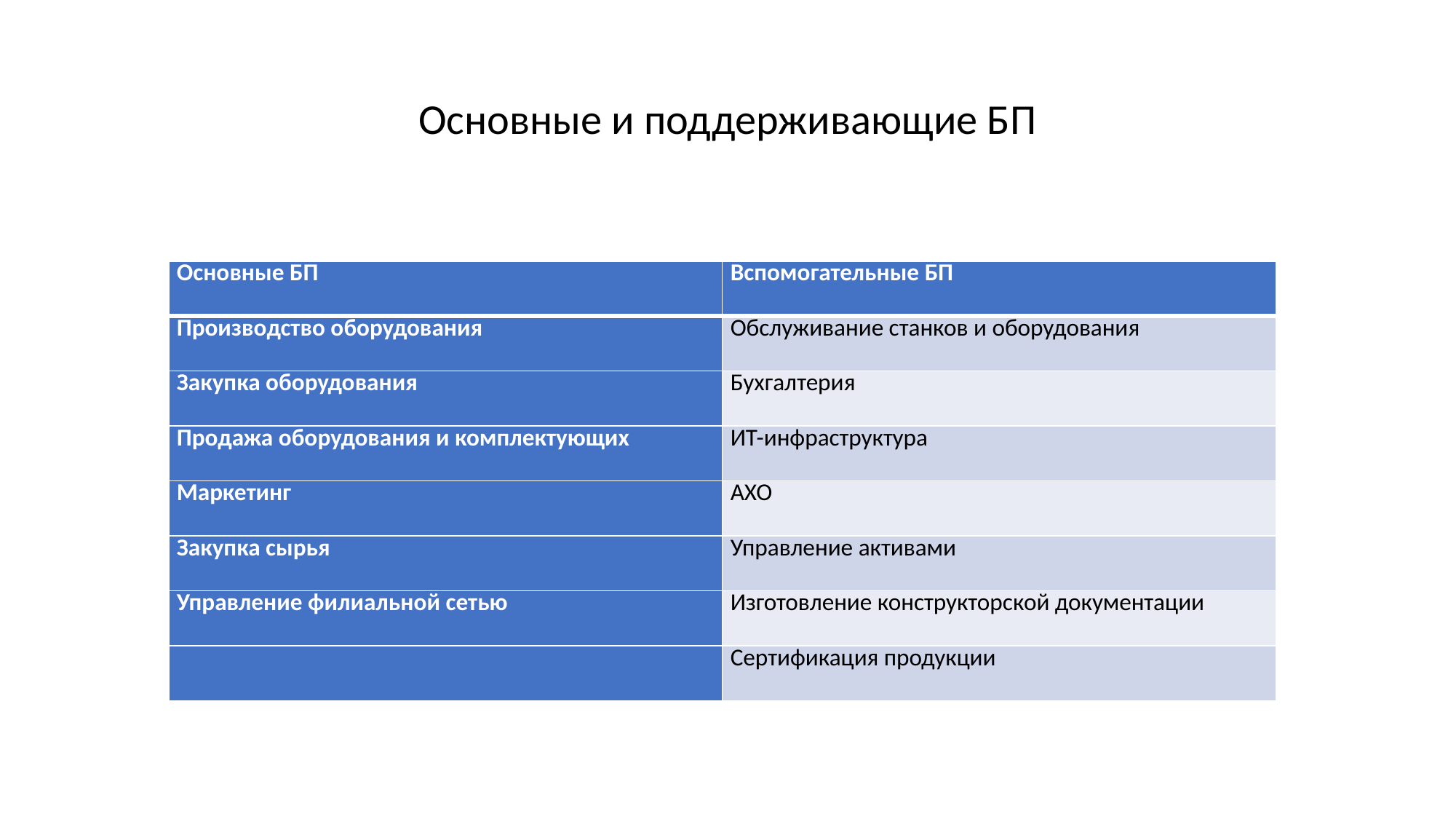

# Основные и поддерживающие БП

| Основные БП | Вспомогательные БП |
| --- | --- |
| Производство оборудования | Обслуживание станков и оборудования |
| Закупка оборудования | Бухгалтерия |
| Продажа оборудования и комплектующих | ИТ-инфраструктура |
| Маркетинг | АХО |
| Закупка сырья | Управление активами |
| Управление филиальной сетью | Изготовление конструкторской документации |
|  | Сертификация продукции |